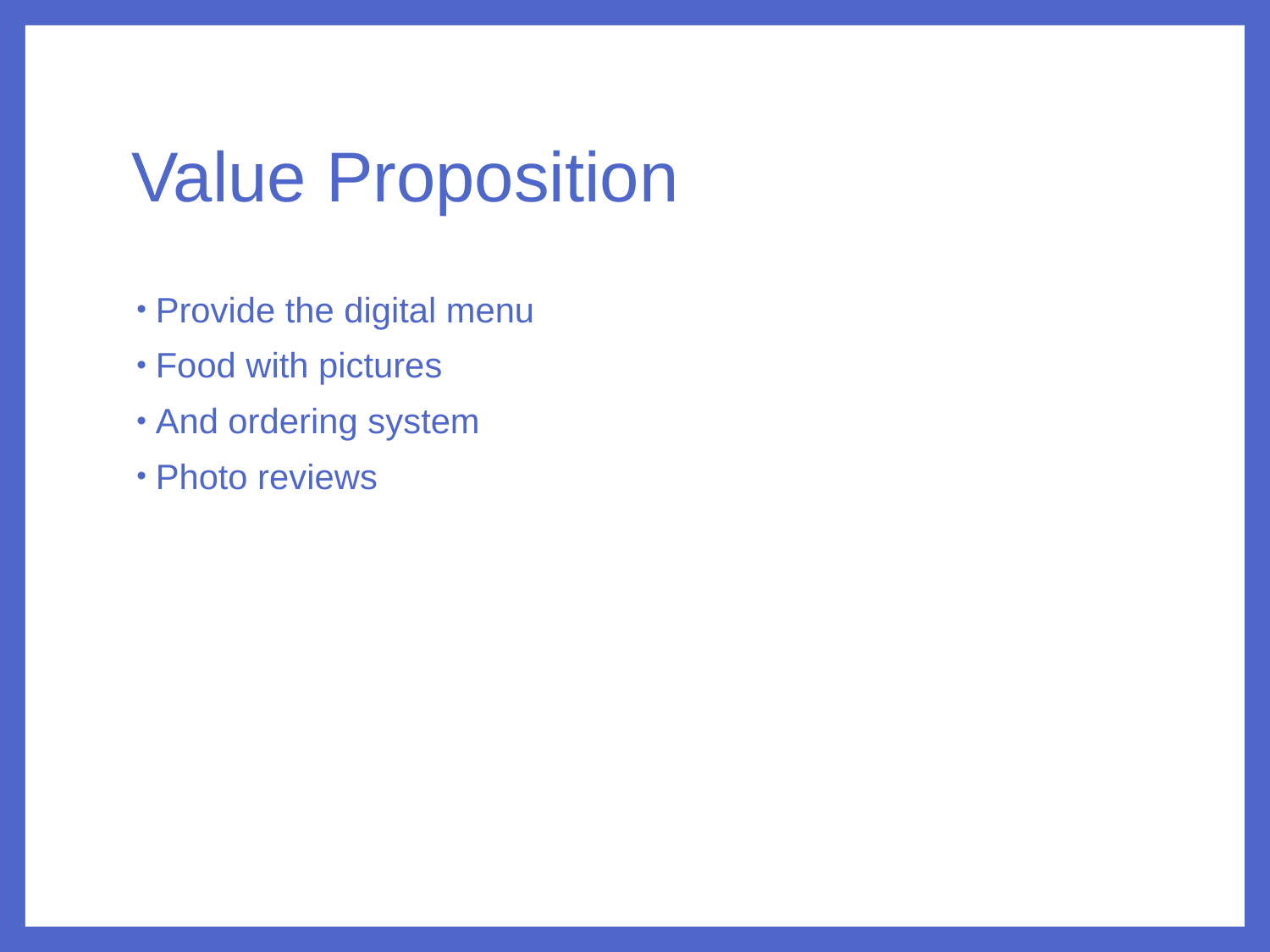

# Value Proposition
Provide the digital menu
Food with pictures
And ordering system
Photo reviews